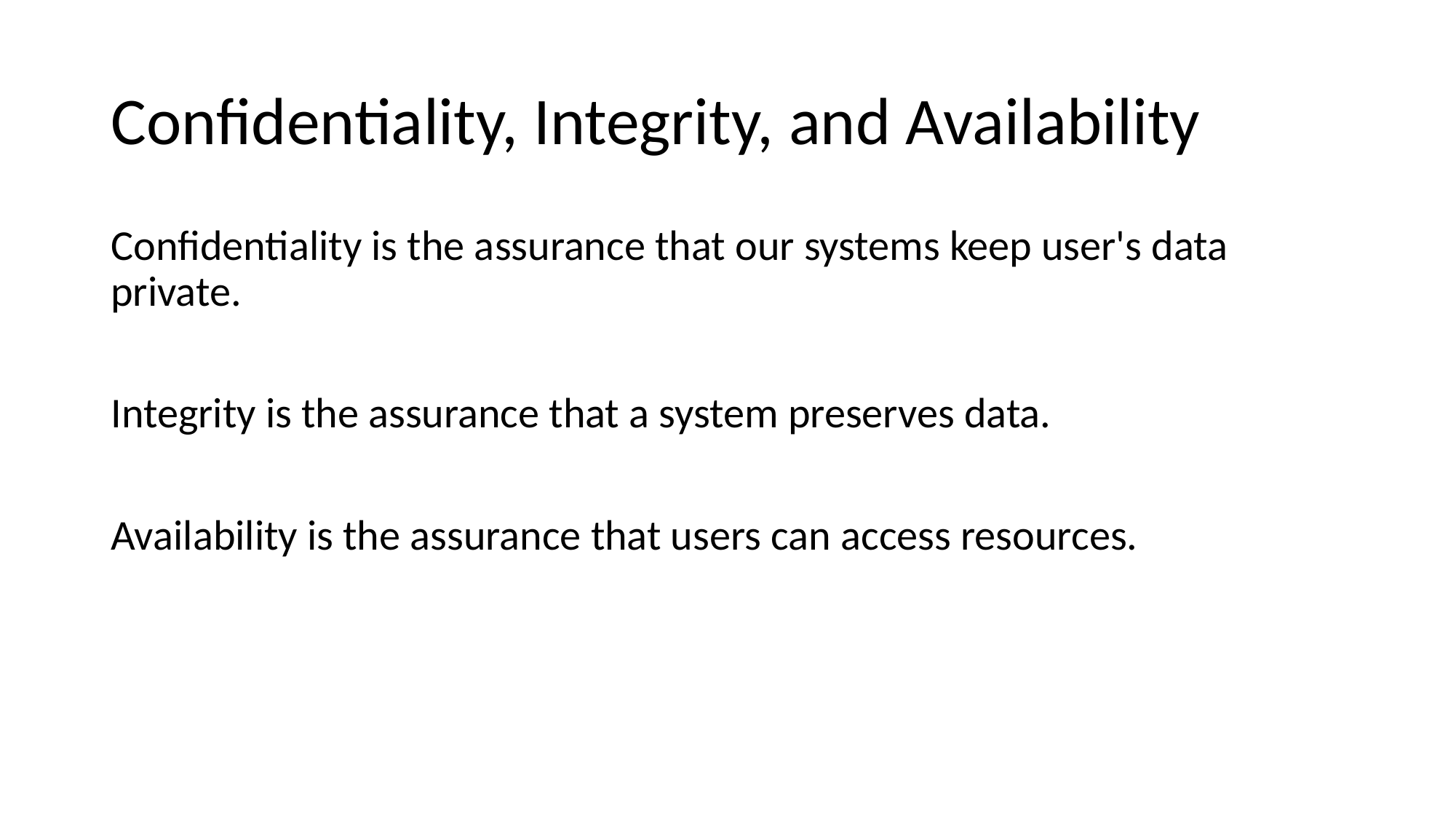

# Confidentiality, Integrity, and Availability
Confidentiality is the assurance that our systems keep user's data private.

Integrity is the assurance that a system preserves data.

Availability is the assurance that users can access resources.